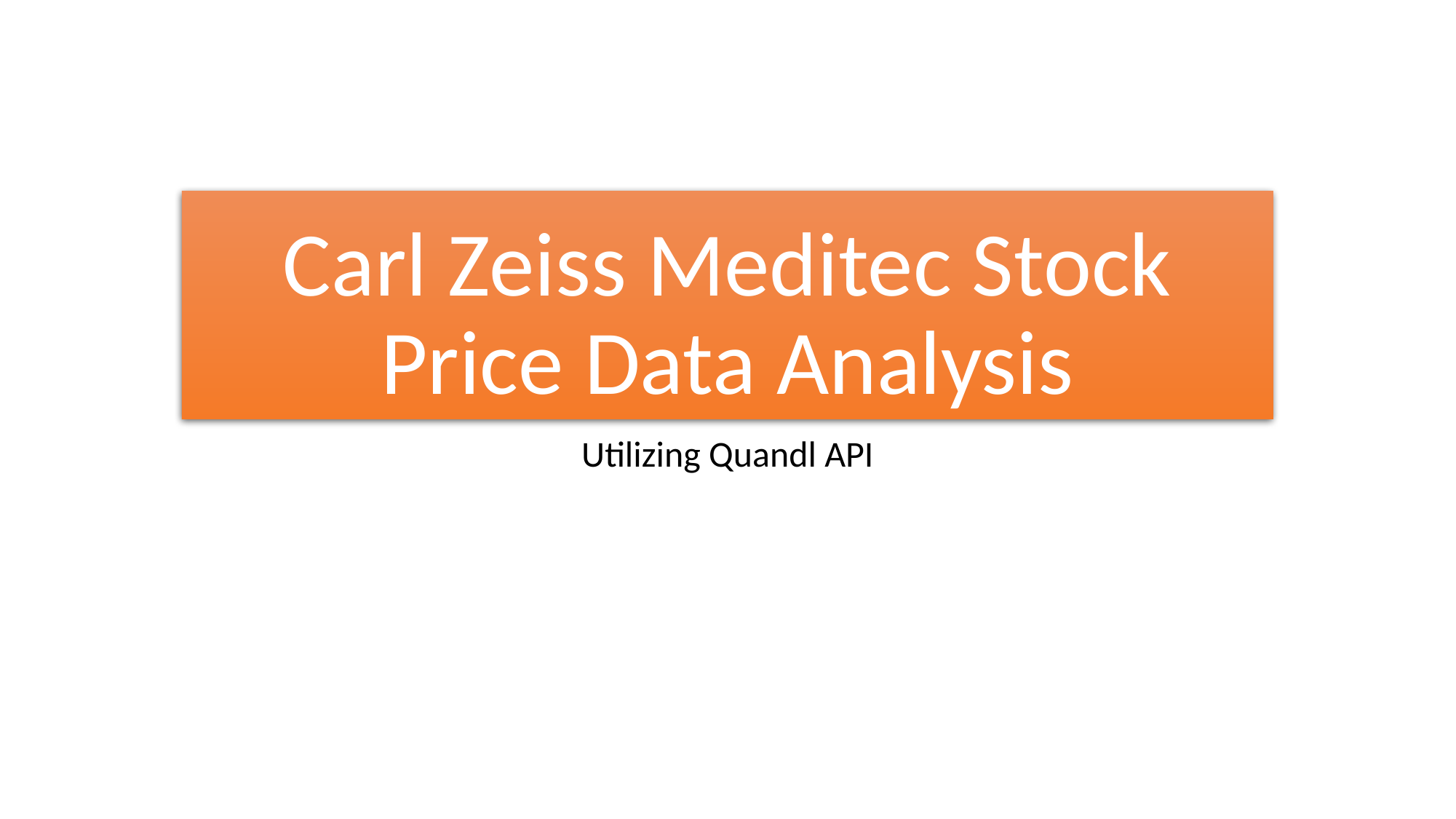

# Carl Zeiss Meditec Stock Price Data Analysis
Utilizing Quandl API